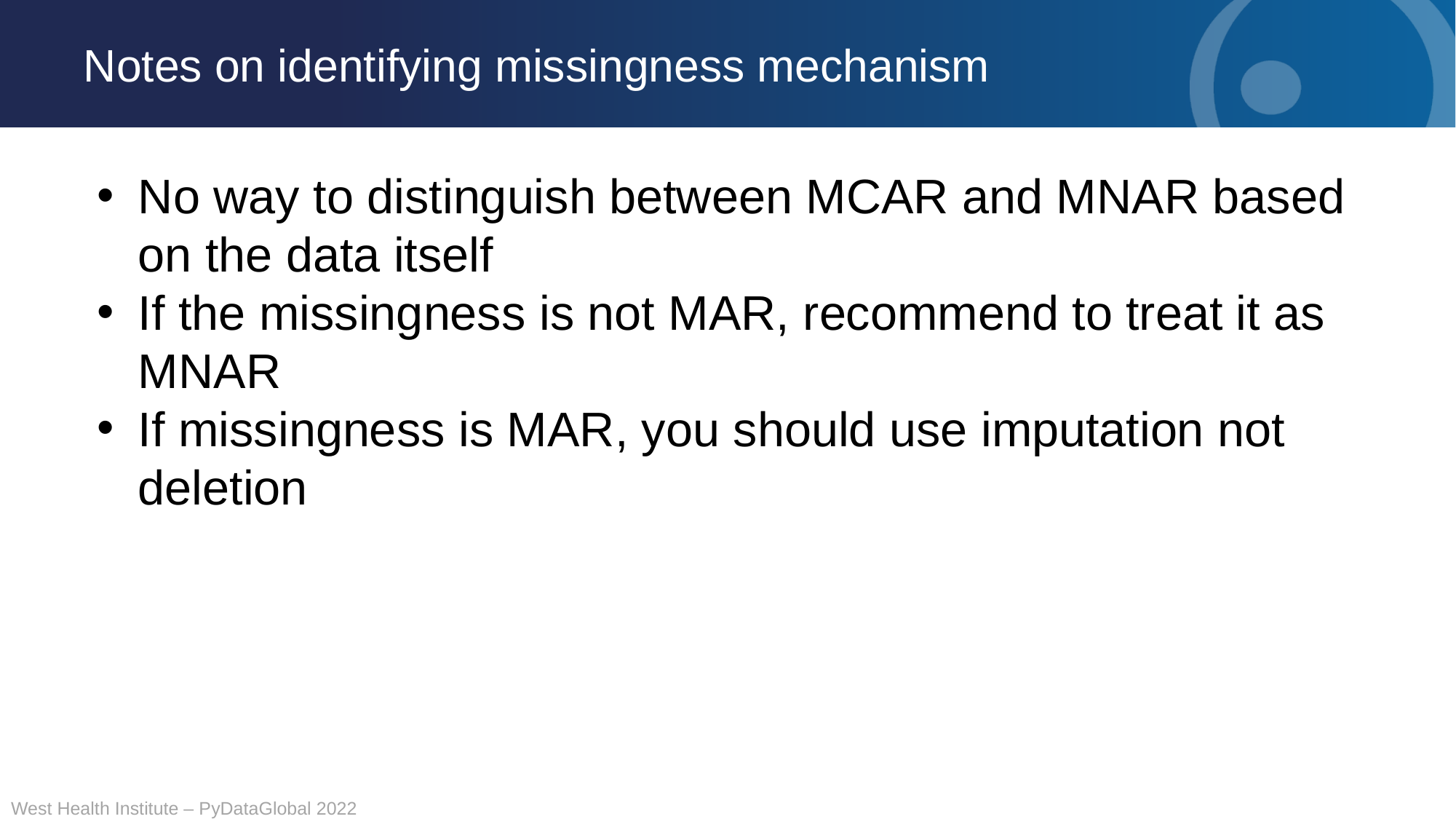

# Notes on identifying missingness mechanism
No way to distinguish between MCAR and MNAR based on the data itself
If the missingness is not MAR, recommend to treat it as MNAR
If missingness is MAR, you should use imputation not deletion